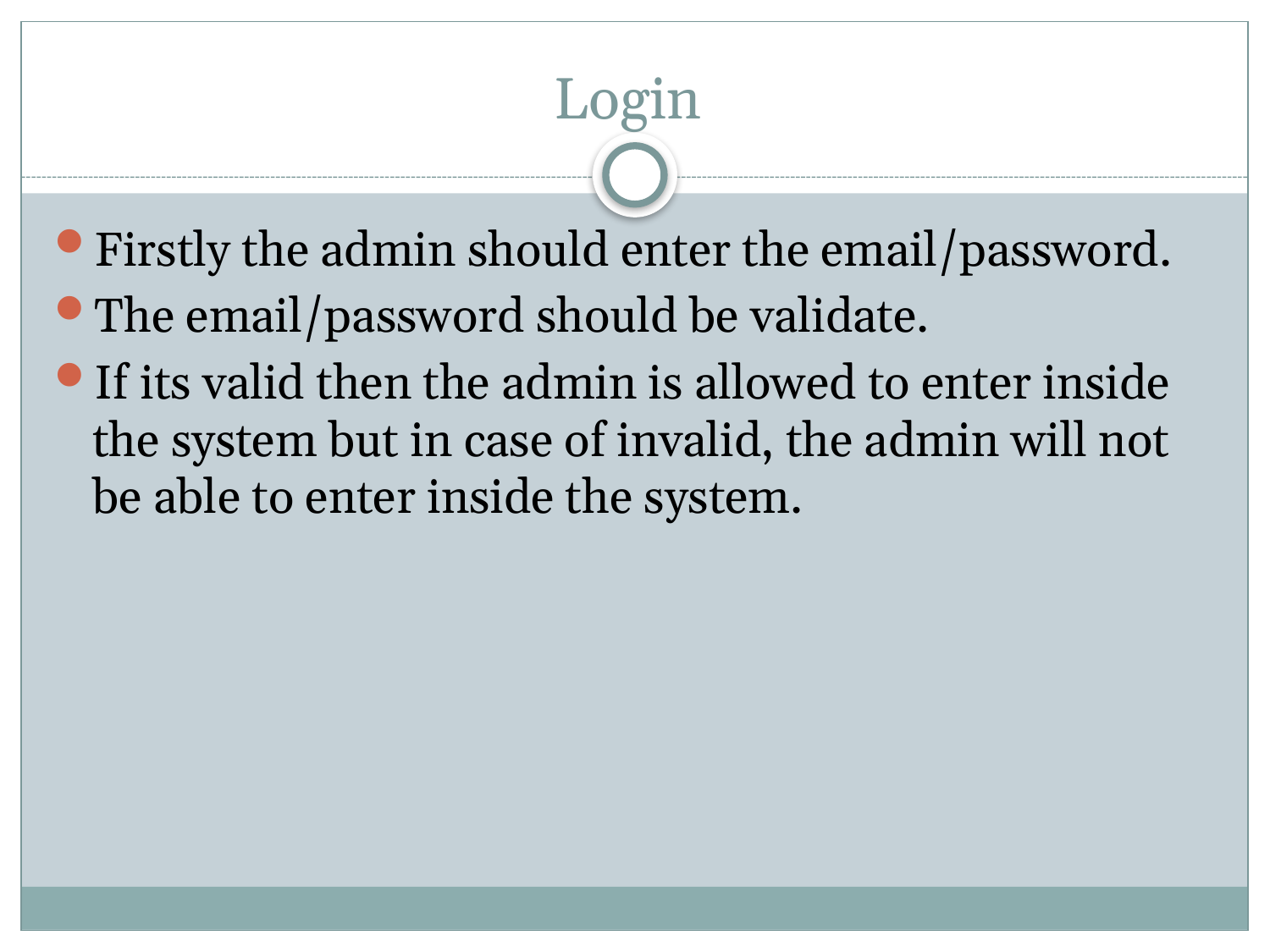

# Login
Firstly the admin should enter the email/password.
The email/password should be validate.
If its valid then the admin is allowed to enter inside the system but in case of invalid, the admin will not be able to enter inside the system.